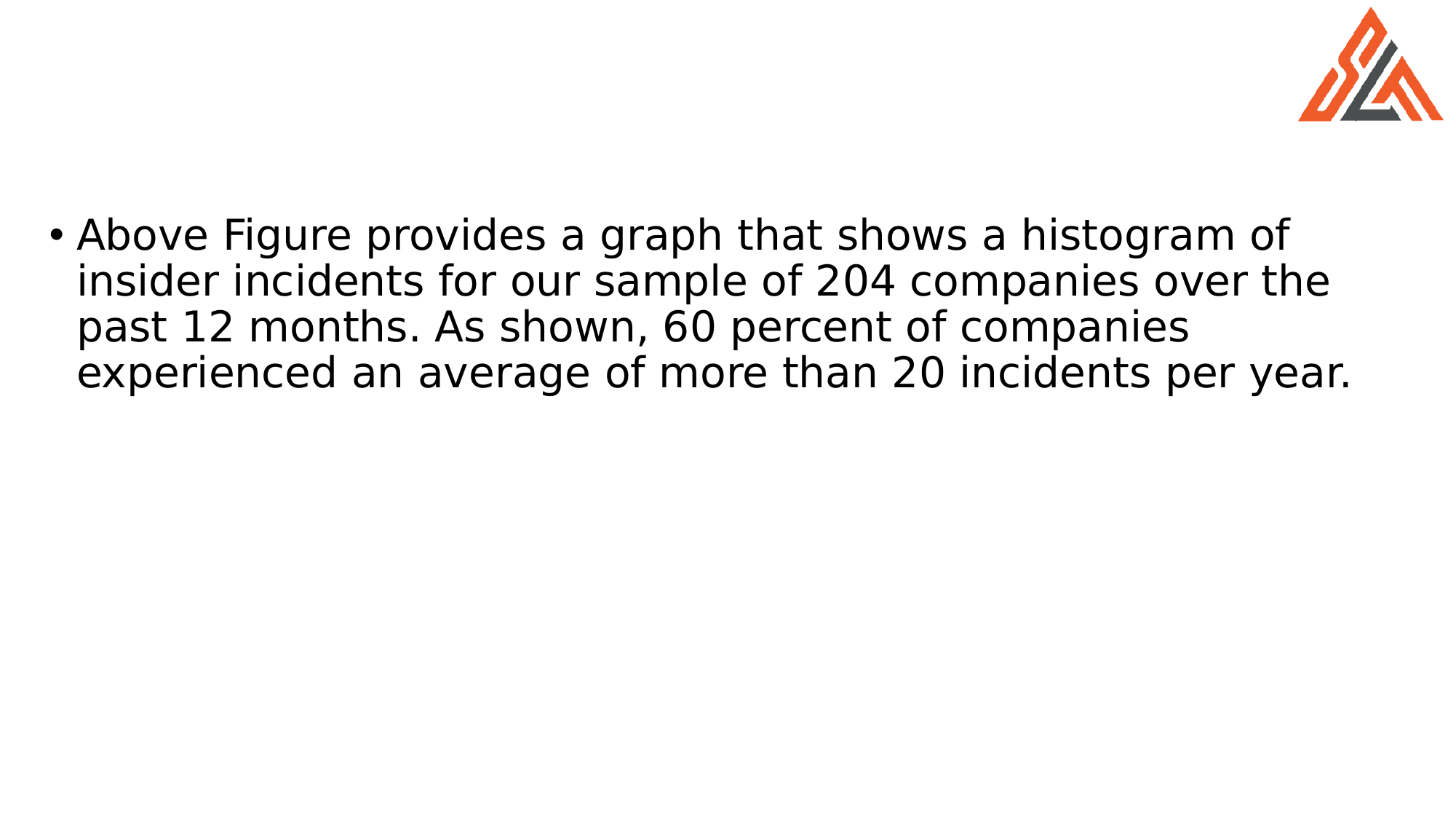

#

Above Figure provides a graph that shows a histogram of insider incidents for our sample of 204 companies over the past 12 months. As shown, 60 percent of companies experienced an average of more than 20 incidents per year.